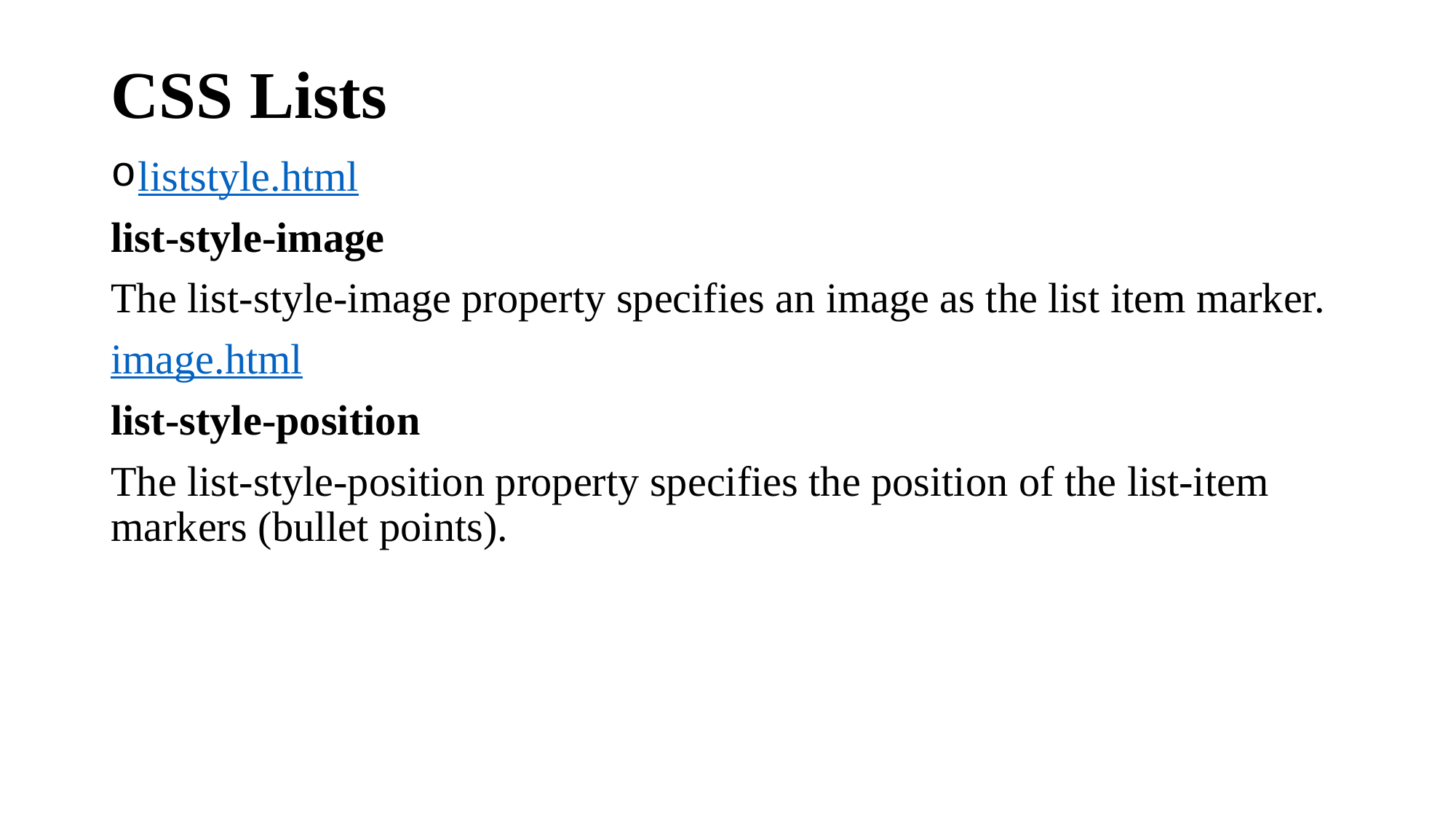

# CSS Lists
liststyle.html
list-style-image
The list-style-image property specifies an image as the list item marker.
image.html
list-style-position
The list-style-position property specifies the position of the list-item markers (bullet points).